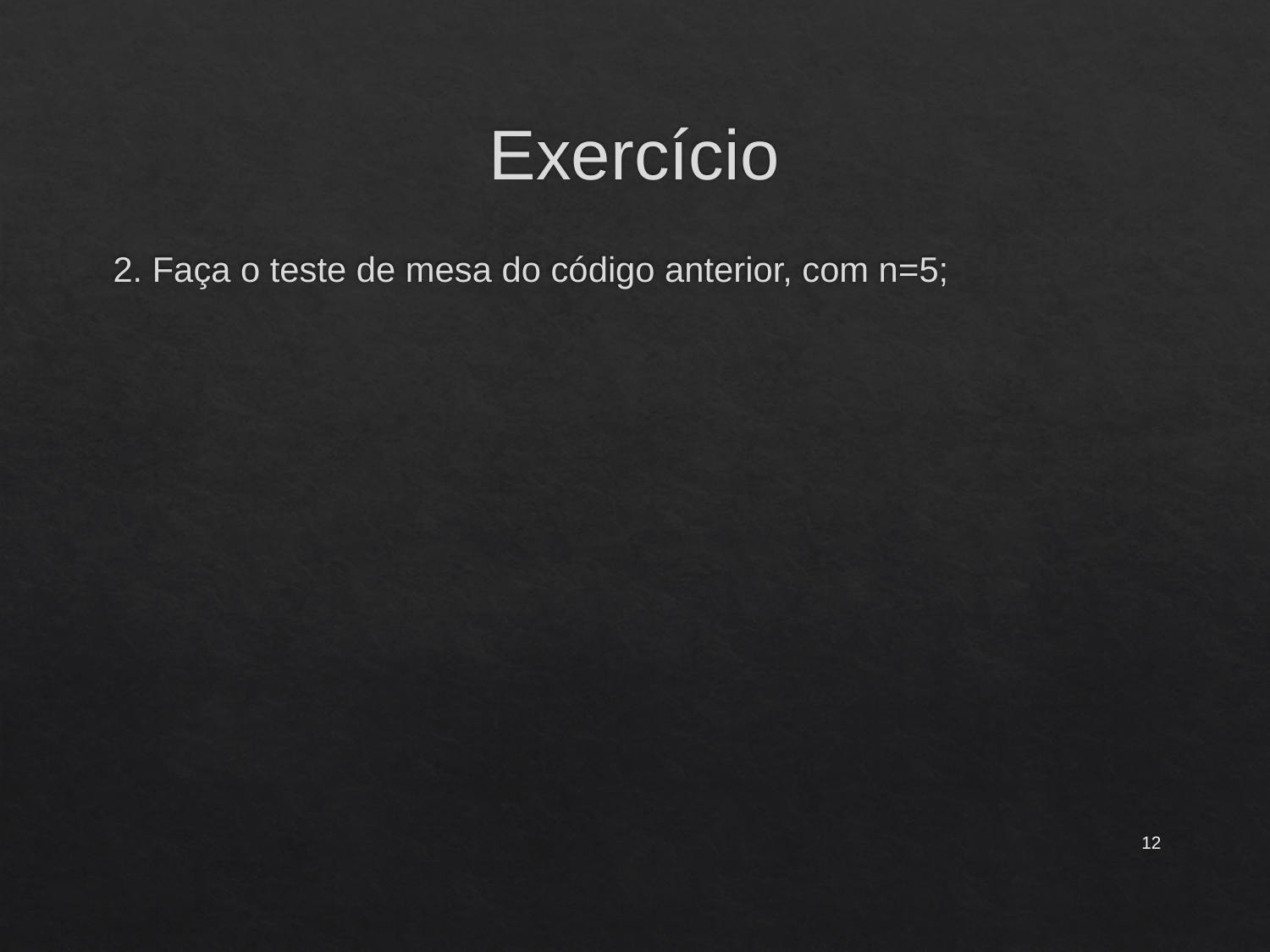

# Exercício
2. Faça o teste de mesa do código anterior, com n=5;

12